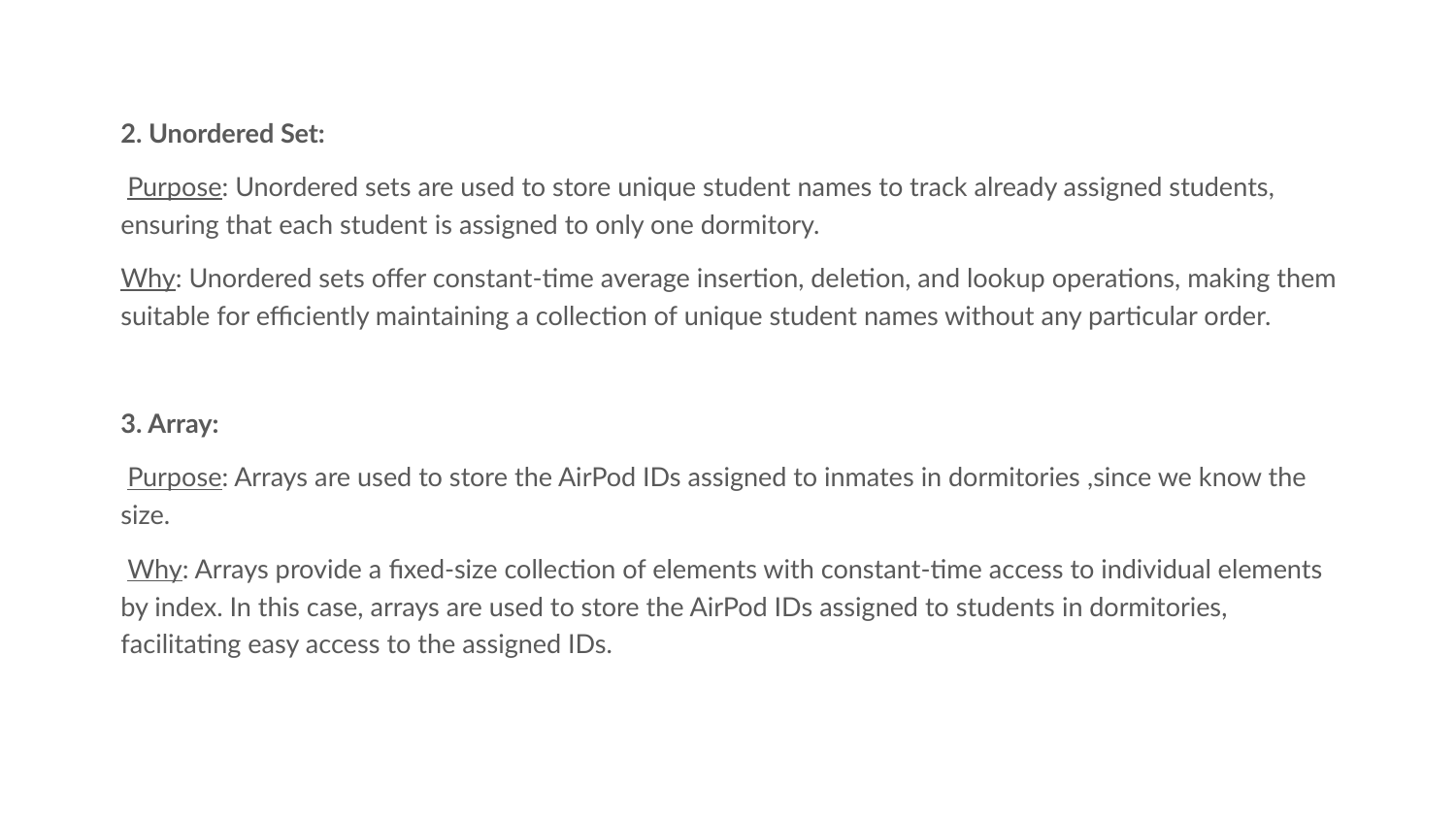

2. Unordered Set:
 Purpose: Unordered sets are used to store unique student names to track already assigned students, ensuring that each student is assigned to only one dormitory.
Why: Unordered sets offer constant-time average insertion, deletion, and lookup operations, making them suitable for efficiently maintaining a collection of unique student names without any particular order.

3. Array:
 Purpose: Arrays are used to store the AirPod IDs assigned to inmates in dormitories ,since we know the size.
 Why: Arrays provide a fixed-size collection of elements with constant-time access to individual elements by index. In this case, arrays are used to store the AirPod IDs assigned to students in dormitories, facilitating easy access to the assigned IDs.